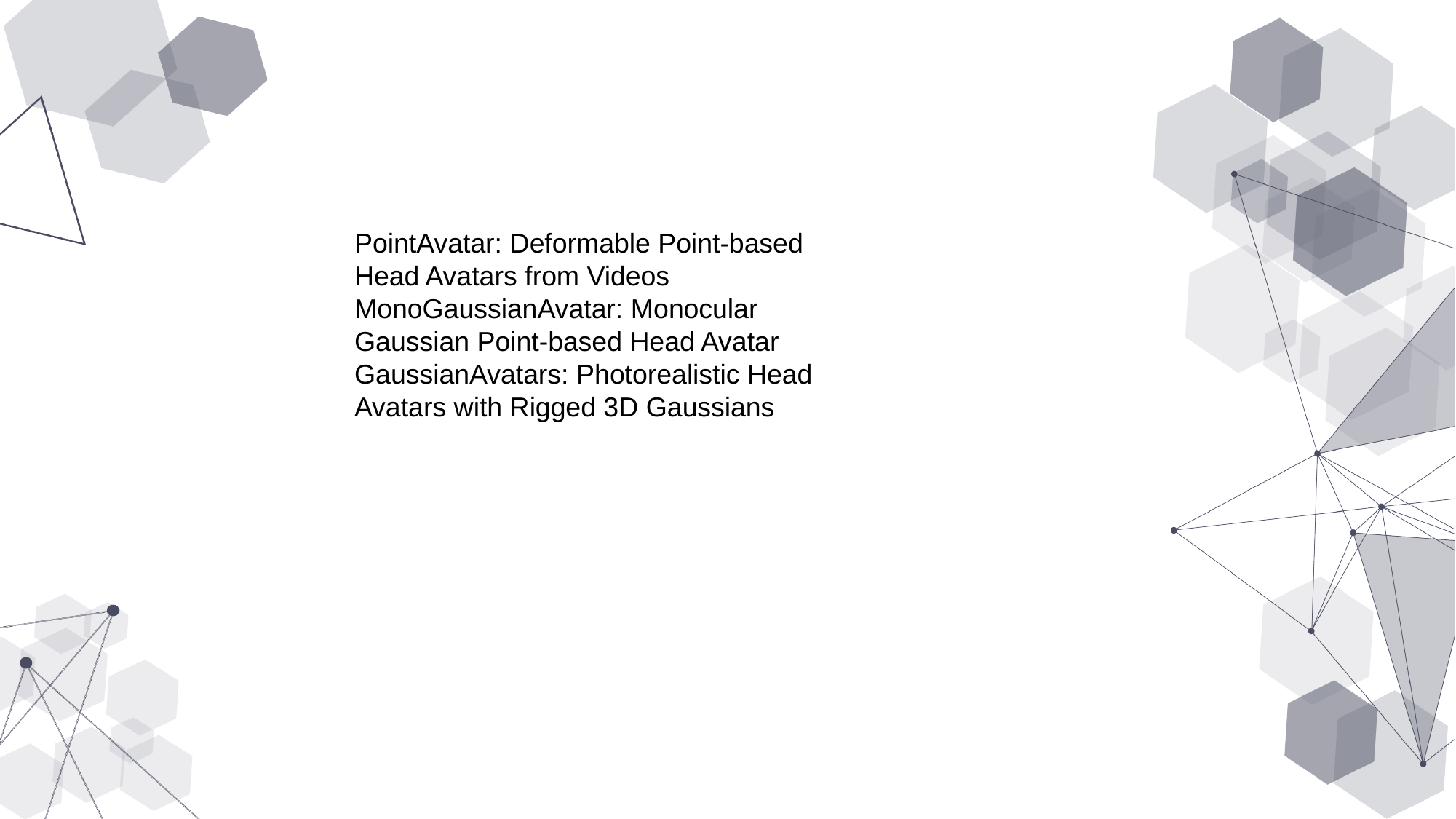

PointAvatar: Deformable Point-based Head Avatars from Videos
MonoGaussianAvatar: Monocular Gaussian Point-based Head Avatar
GaussianAvatars: Photorealistic Head Avatars with Rigged 3D Gaussians